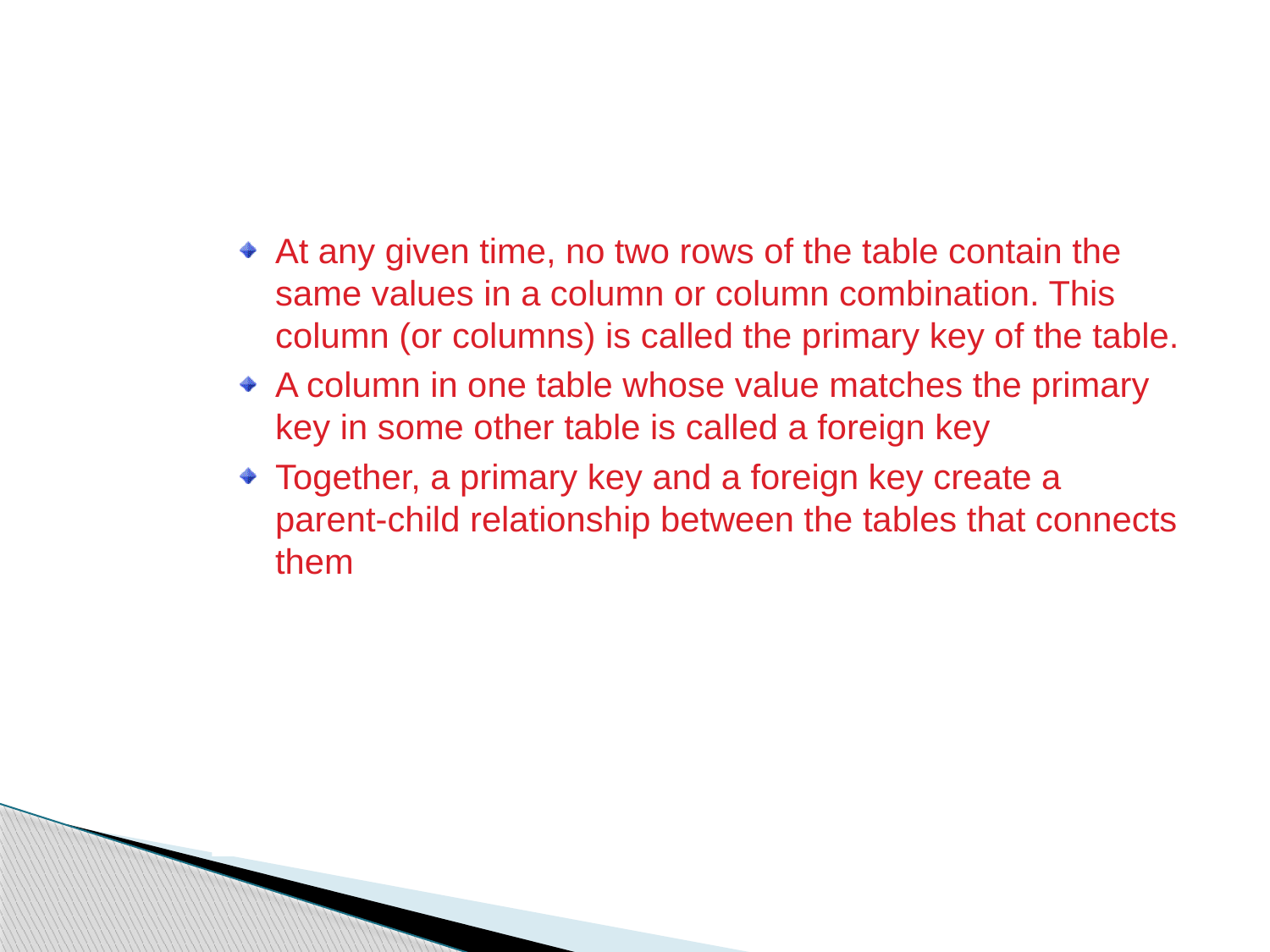

Representing Relationships in an RDBMS
At any given time, no two rows of the table contain the same values in a column or column combination. This column (or columns) is called the primary key of the table.
A column in one table whose value matches the primary key in some other table is called a foreign key
Together, a primary key and a foreign key create a     parent-child relationship between the tables that connects them